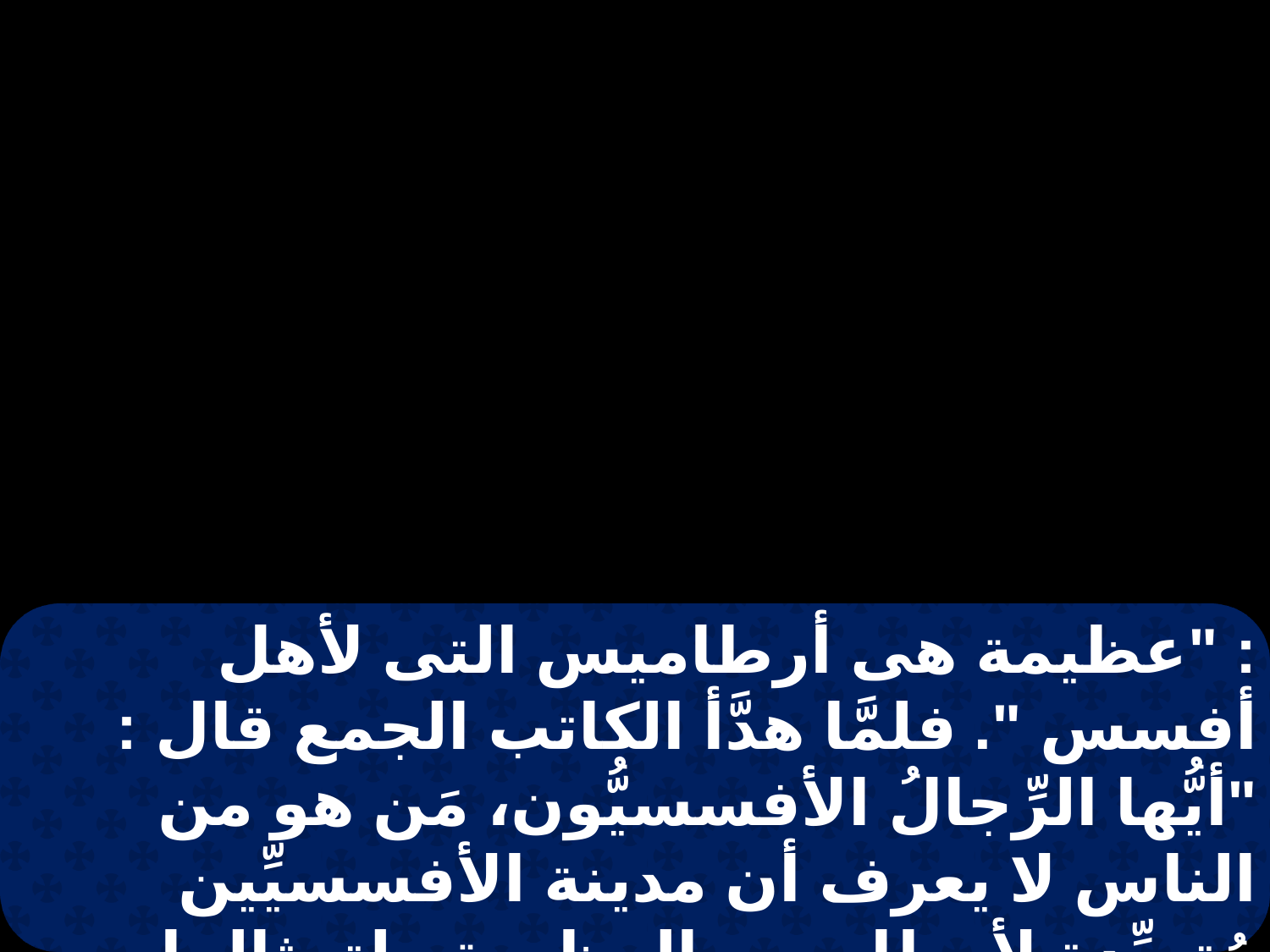

: "عظيمة هى أرطاميس التى لأهل أفسس ". فلمَّا هدَّأ الكاتب الجمع قال : "أيُّها الرِّجالُ الأفسسيُّون، مَن هو من الناس لا يعرف أن مدينة الأفسسيِّين مُتعبِّدة لأرطاميس العظيمة ولتمثالها الذي هبط من زَفْسَ؟ وليس